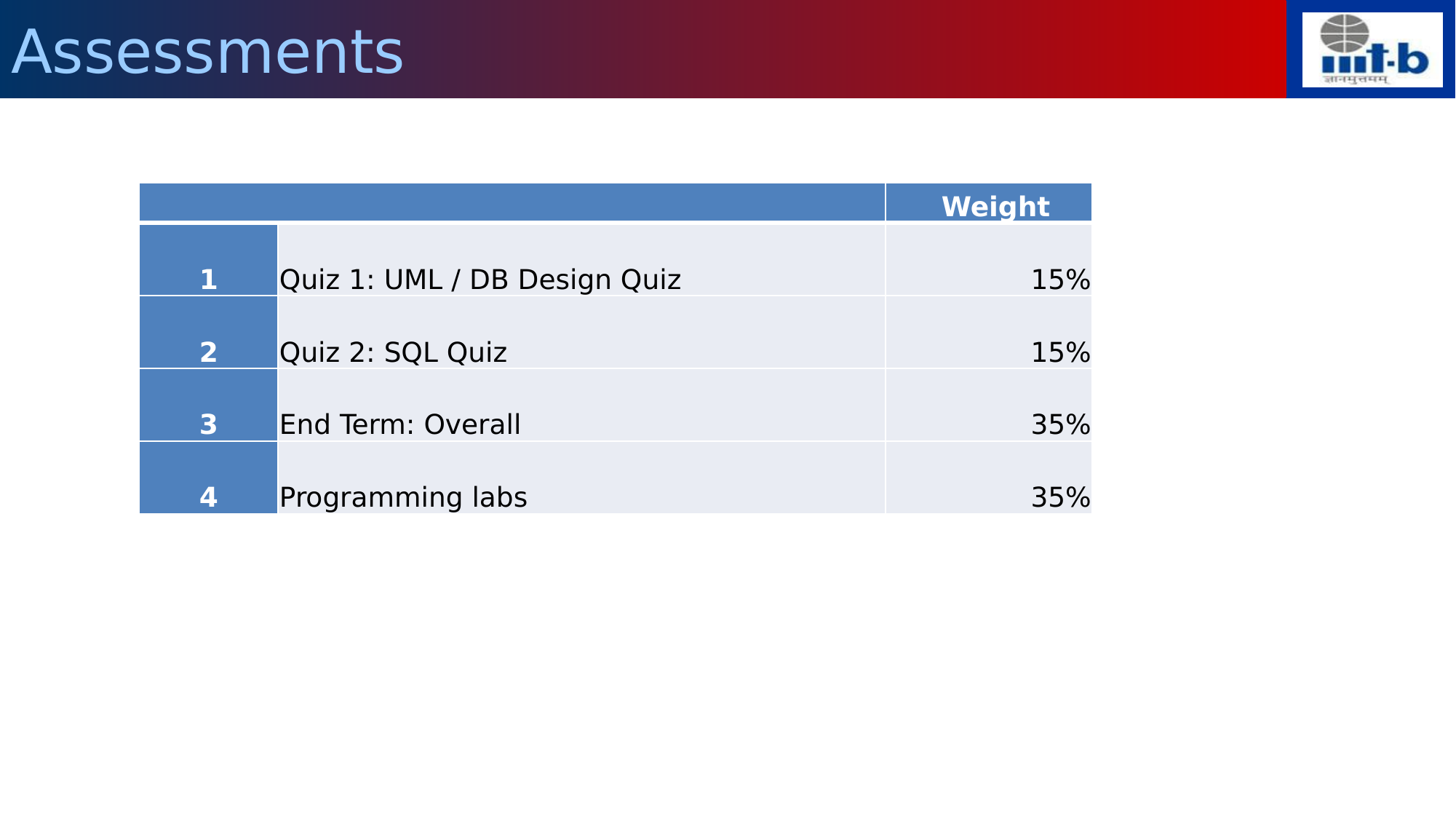

# Assessments
|  |  | Weight |
| --- | --- | --- |
| 1 | Quiz 1: UML / DB Design Quiz | 15% |
| 2 | Quiz 2: SQL Quiz | 15% |
| 3 | End Term: Overall | 35% |
| 4 | Programming labs | 35% |